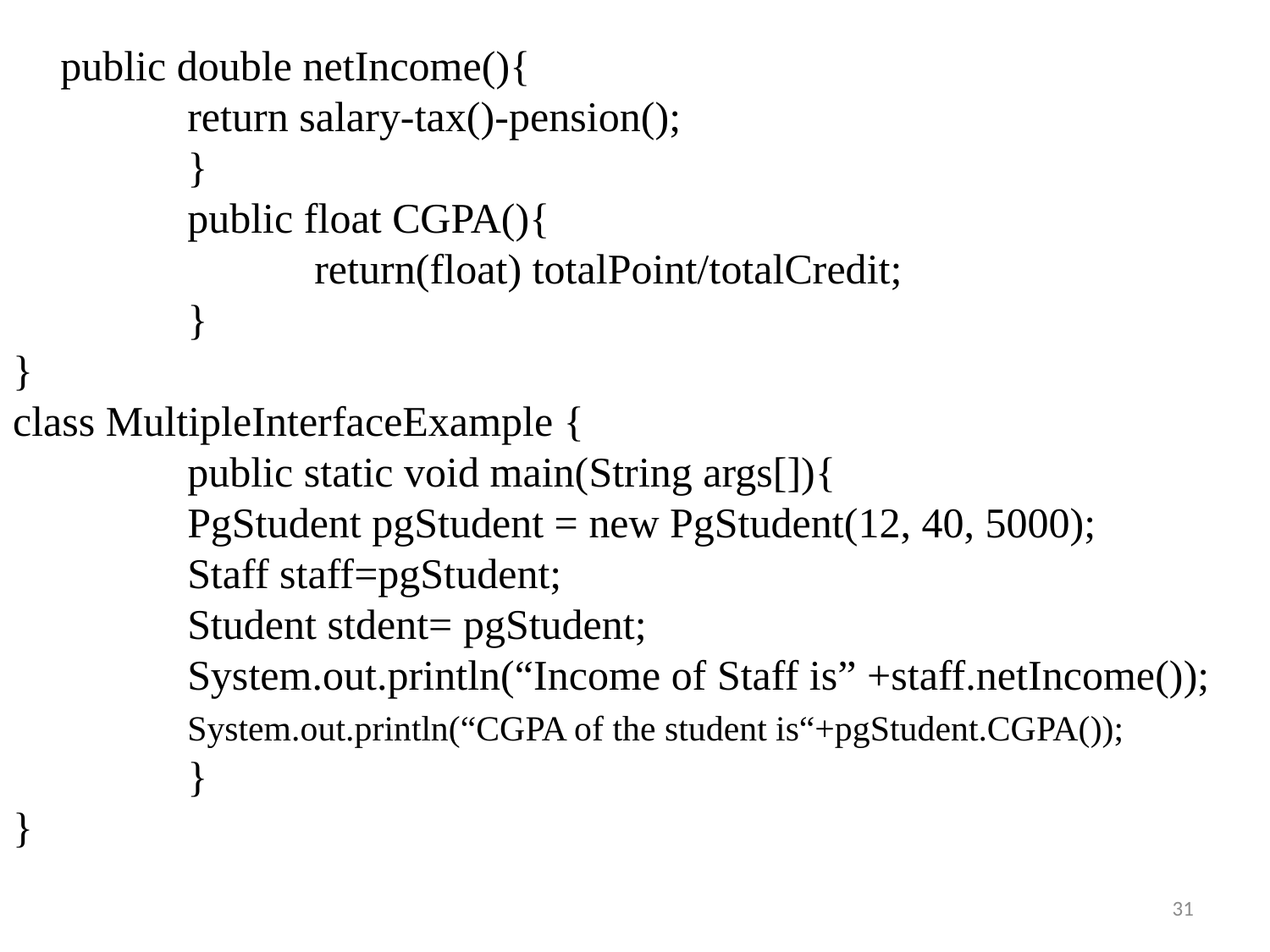

public double netIncome(){
		return salary-tax()-pension();
		}
		public float CGPA(){
			return(float) totalPoint/totalCredit;
		}
}
class MultipleInterfaceExample {
		public static void main(String args[]){
		PgStudent pgStudent = new PgStudent(12, 40, 5000);
		Staff staff=pgStudent;
		Student stdent= pgStudent;
		System.out.println(“Income of Staff is” +staff.netIncome());
		System.out.println(“CGPA of the student is“+pgStudent.CGPA());
		}
}

31